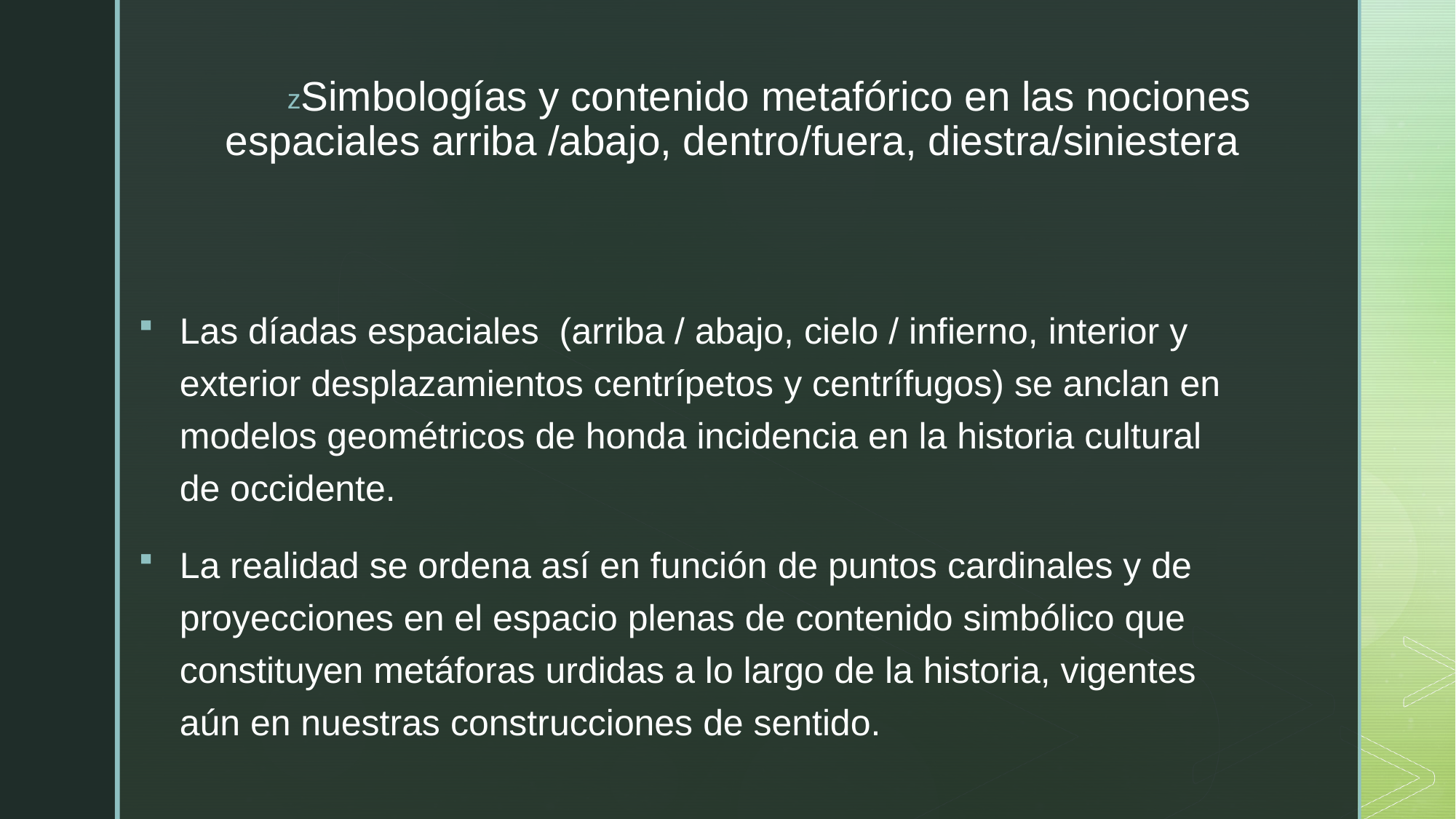

# Simbologías y contenido metafórico en las nociones espaciales arriba /abajo, dentro/fuera, diestra/siniestera
Las díadas espaciales  (arriba / abajo, cielo / infierno, interior y exterior desplazamientos centrípetos y centrífugos) se anclan en modelos geométricos de honda incidencia en la historia cultural de occidente.
La realidad se ordena así en función de puntos cardinales y de proyecciones en el espacio plenas de contenido simbólico que constituyen metáforas urdidas a lo largo de la historia, vigentes aún en nuestras construcciones de sentido.